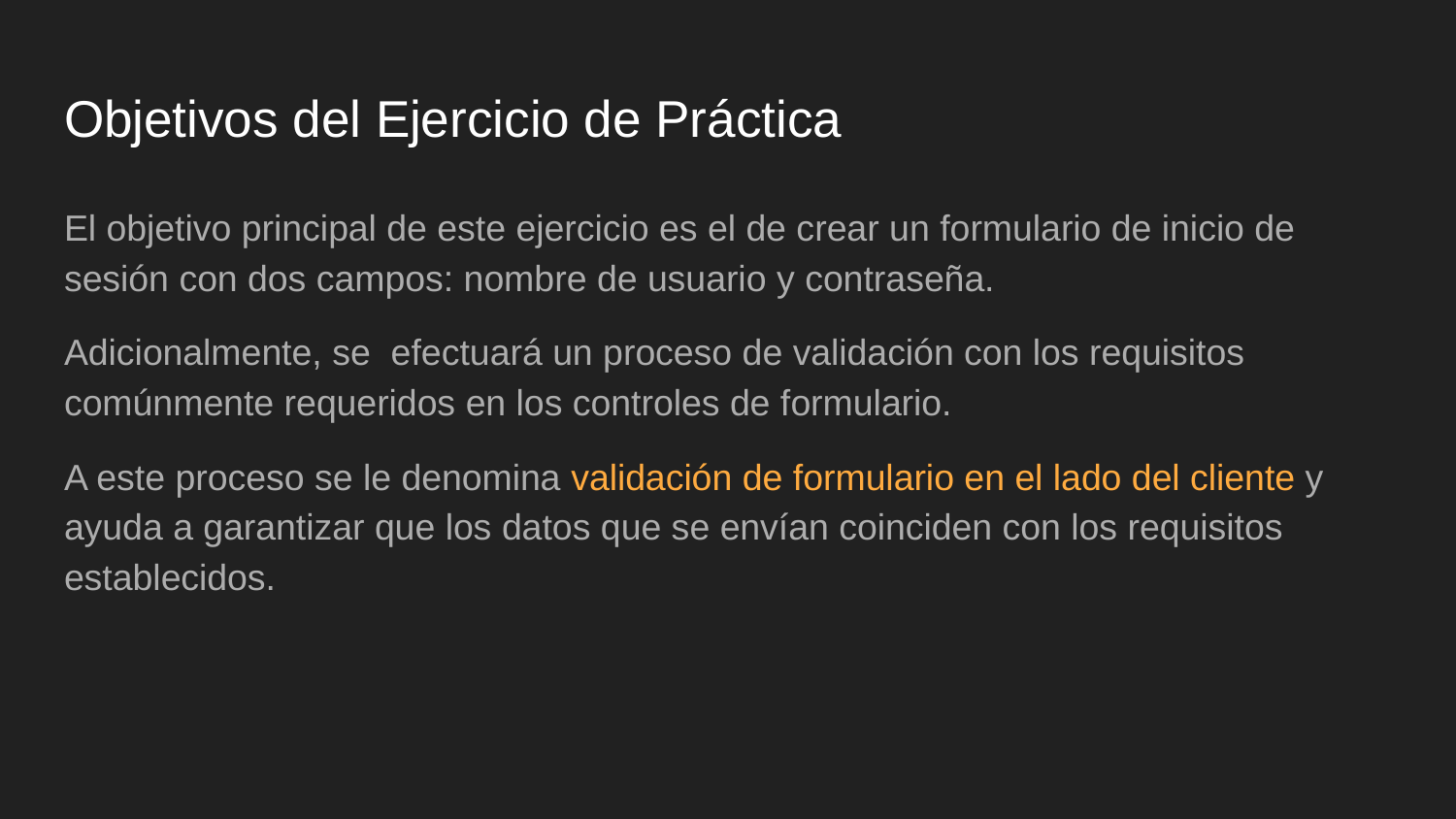

# Objetivos del Ejercicio de Práctica
El objetivo principal de este ejercicio es el de crear un formulario de inicio de sesión con dos campos: nombre de usuario y contraseña.
Adicionalmente, se  efectuará un proceso de validación con los requisitos comúnmente requeridos en los controles de formulario.
A este proceso se le denomina validación de formulario en el lado del cliente y ayuda a garantizar que los datos que se envían coinciden con los requisitos establecidos.